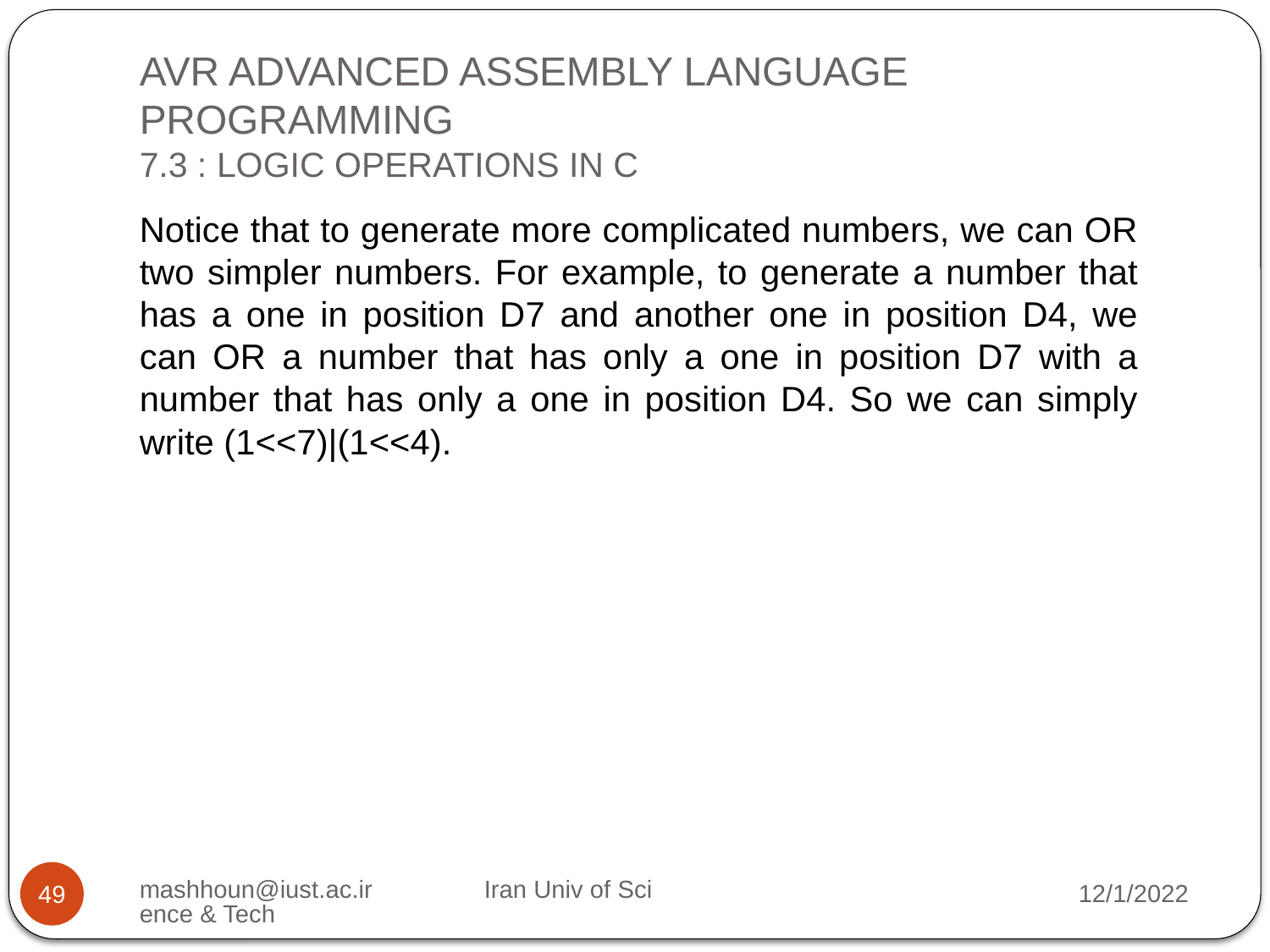

# AVR ADVANCED ASSEMBLY LANGUAGE PROGRAMMING 7.3 : LOGIC OPERATIONS IN C
Notice that to generate more complicated numbers, we can OR two simpler numbers. For example, to generate a number that has a one in position D7 and another one in position D4, we can OR a number that has only a one in position D7 with a number that has only a one in position D4. So we can simply write (1<<7)|(1<<4).
mashhoun@iust.ac.ir                Iran Univ of Science & Tech
12/1/2022
49